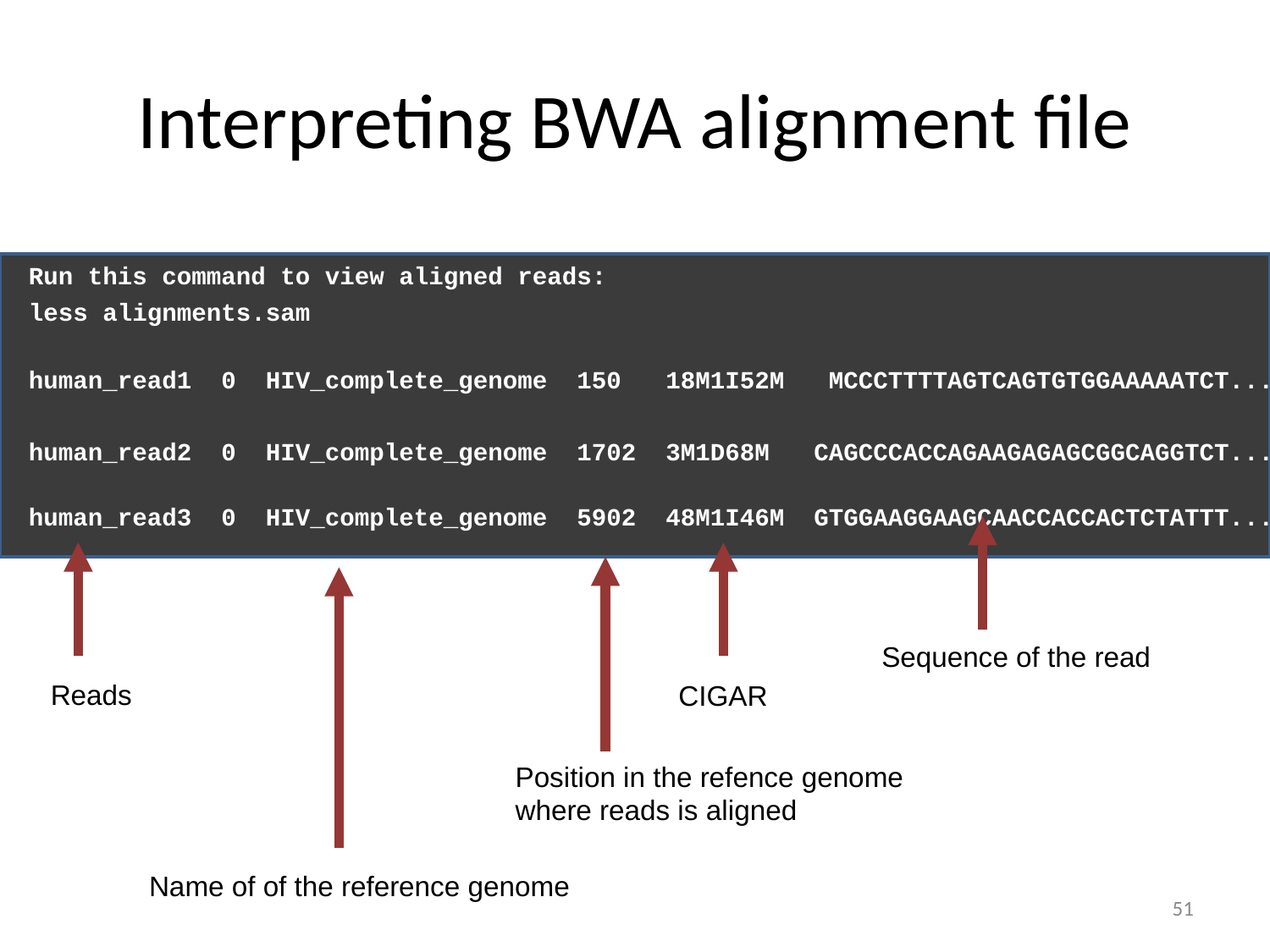

# Interpreting BWA alignment file

Run this command to view aligned reads:
less alignments.sam

human_read1  0  HIV_complete_genome  150   18M1I52M   MCCCTTTTAGTCAGTGTGGAAAAATCT....

human_read2  0  HIV_complete_genome  1702  3M1D68M   CAGCCCACCAGAAGAGAGCGGCAGGTCT....
human_read3  0  HIV_complete_genome  5902  48M1I46M  GTGGAAGGAAGCAACCACCACTCTATTT....
Sequence of the read
Reads
CIGAR
Position in the refence genome where reads is aligned
Name of of the reference genome
51